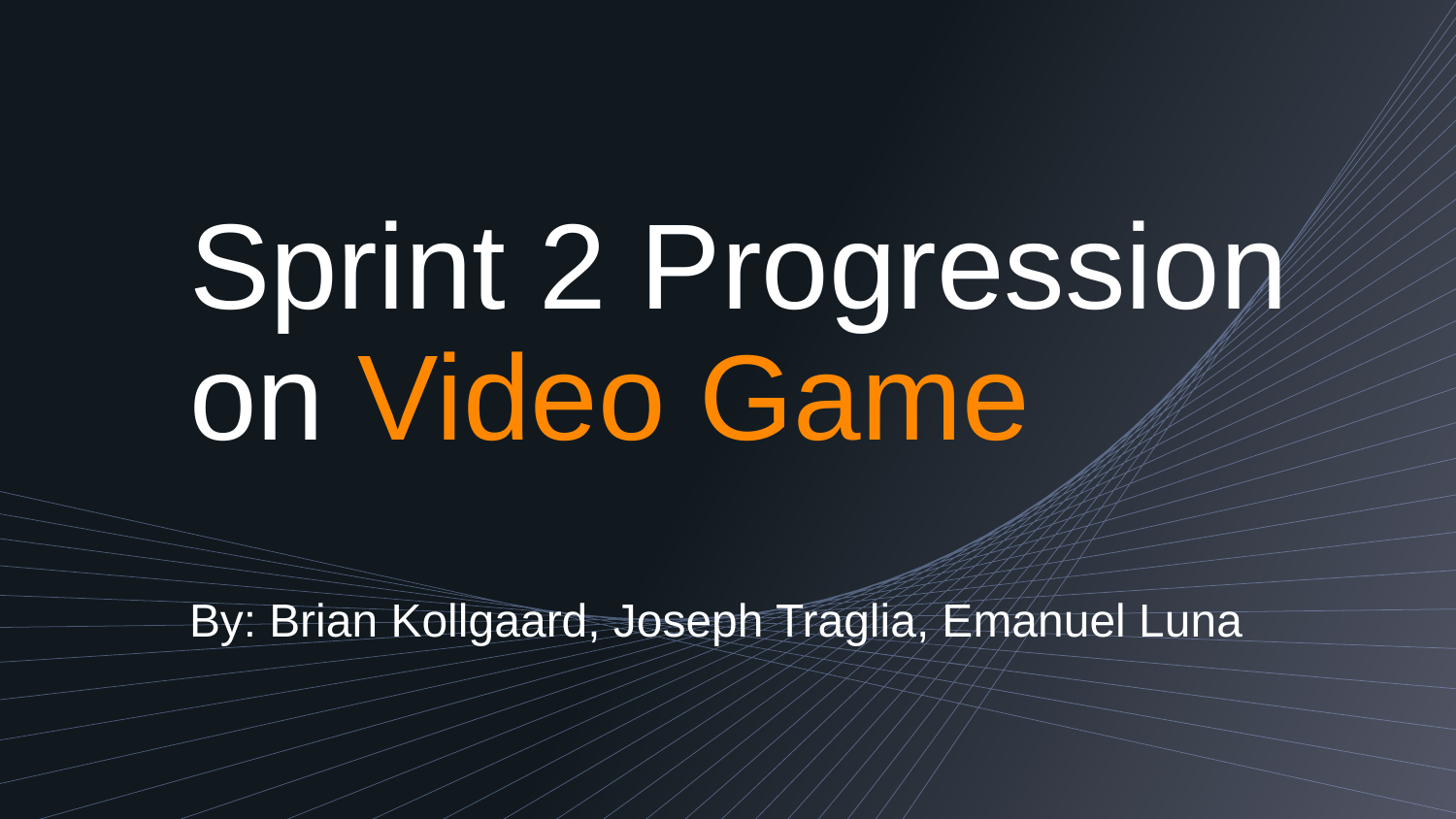

# Sprint 2 Progression on Video Game

By: Brian Kollgaard, Joseph Traglia, Emanuel Luna